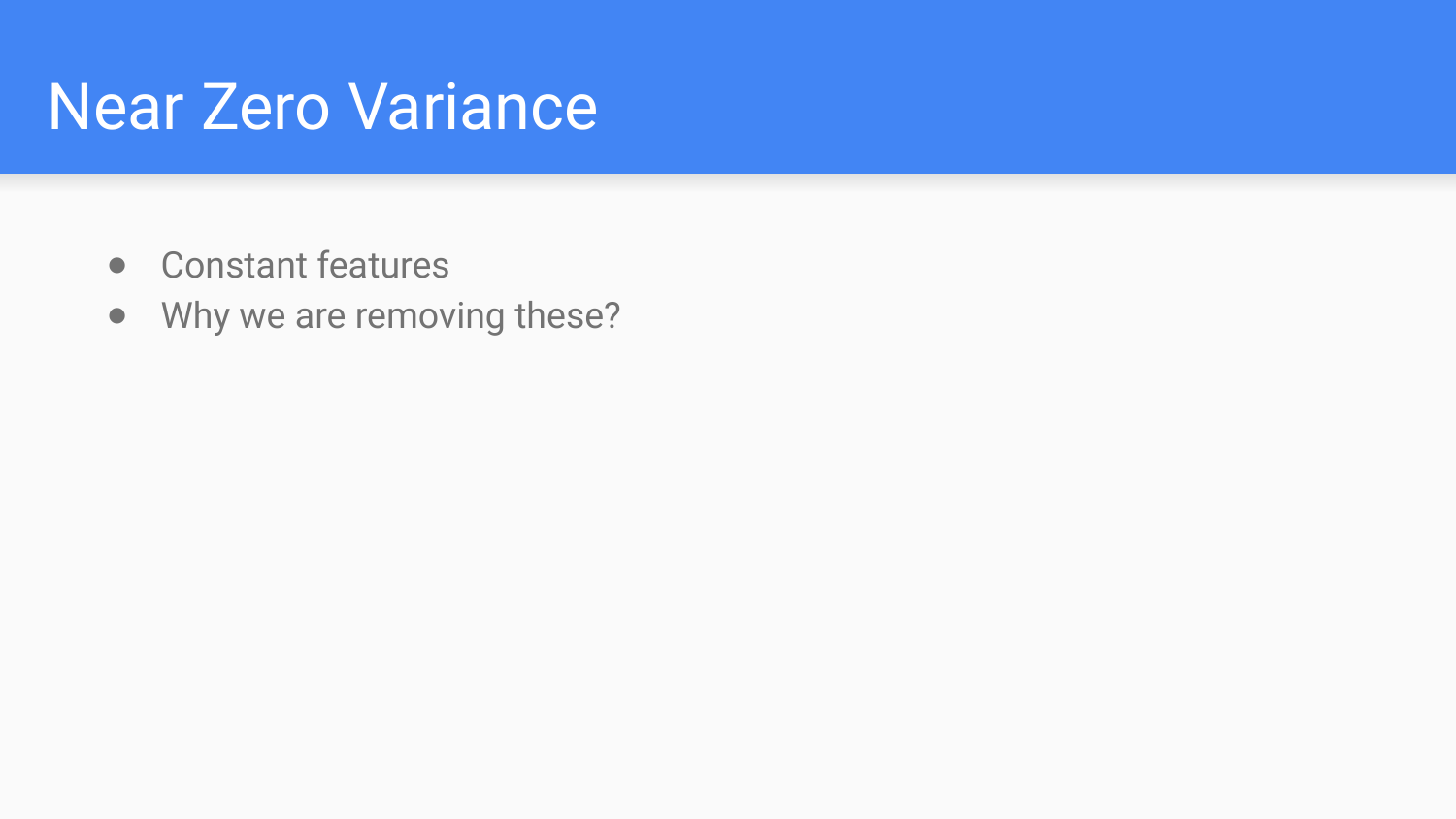

# Near Zero Variance
Constant features
Why we are removing these?